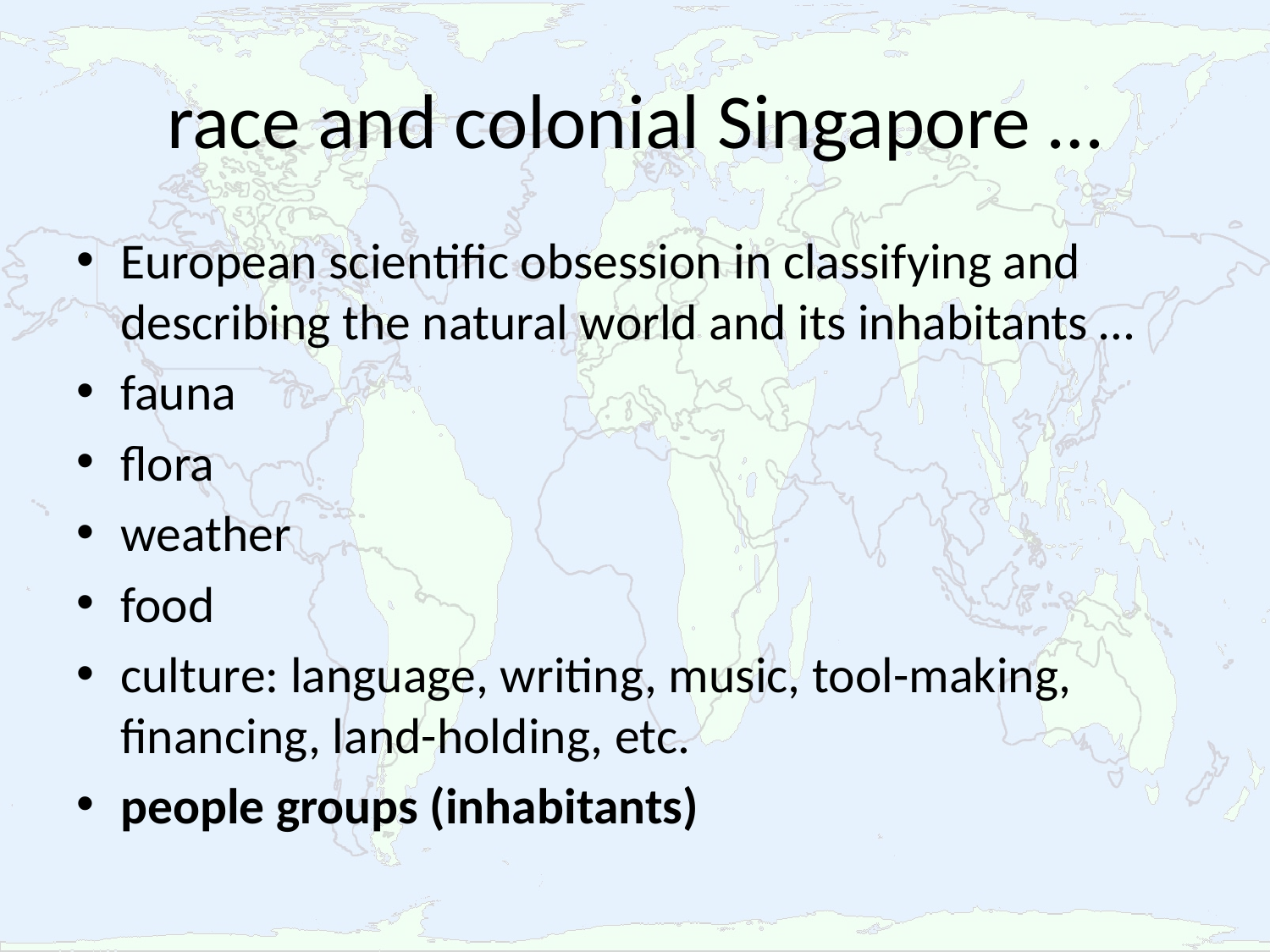

# race and colonial Singapore …
European scientific obsession in classifying and describing the natural world and its inhabitants …
fauna
flora
weather
food
culture: language, writing, music, tool-making, financing, land-holding, etc.
people groups (inhabitants)